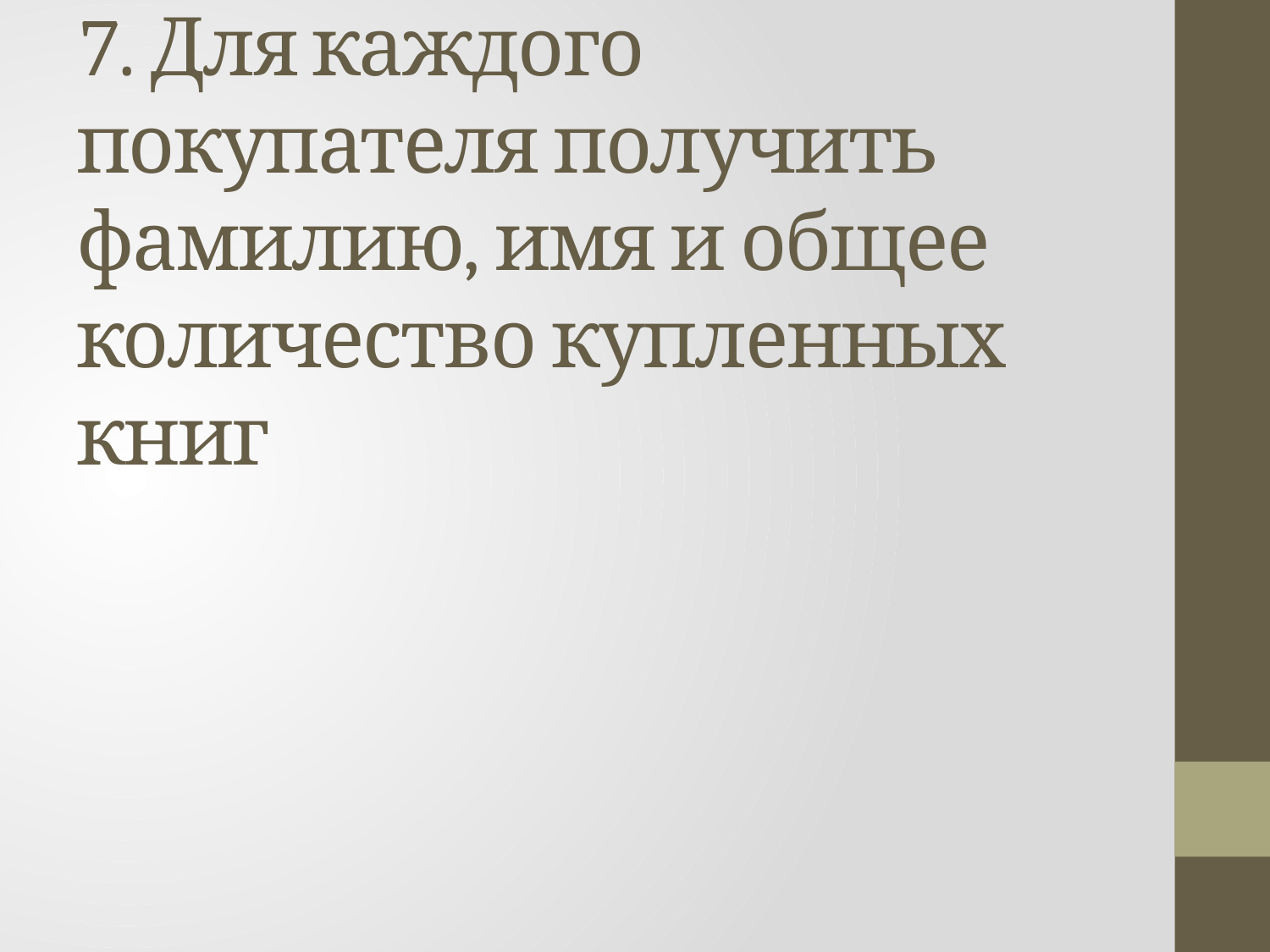

# 7. Для каждого покупателя получить фамилию, имя и общее количество купленных книг